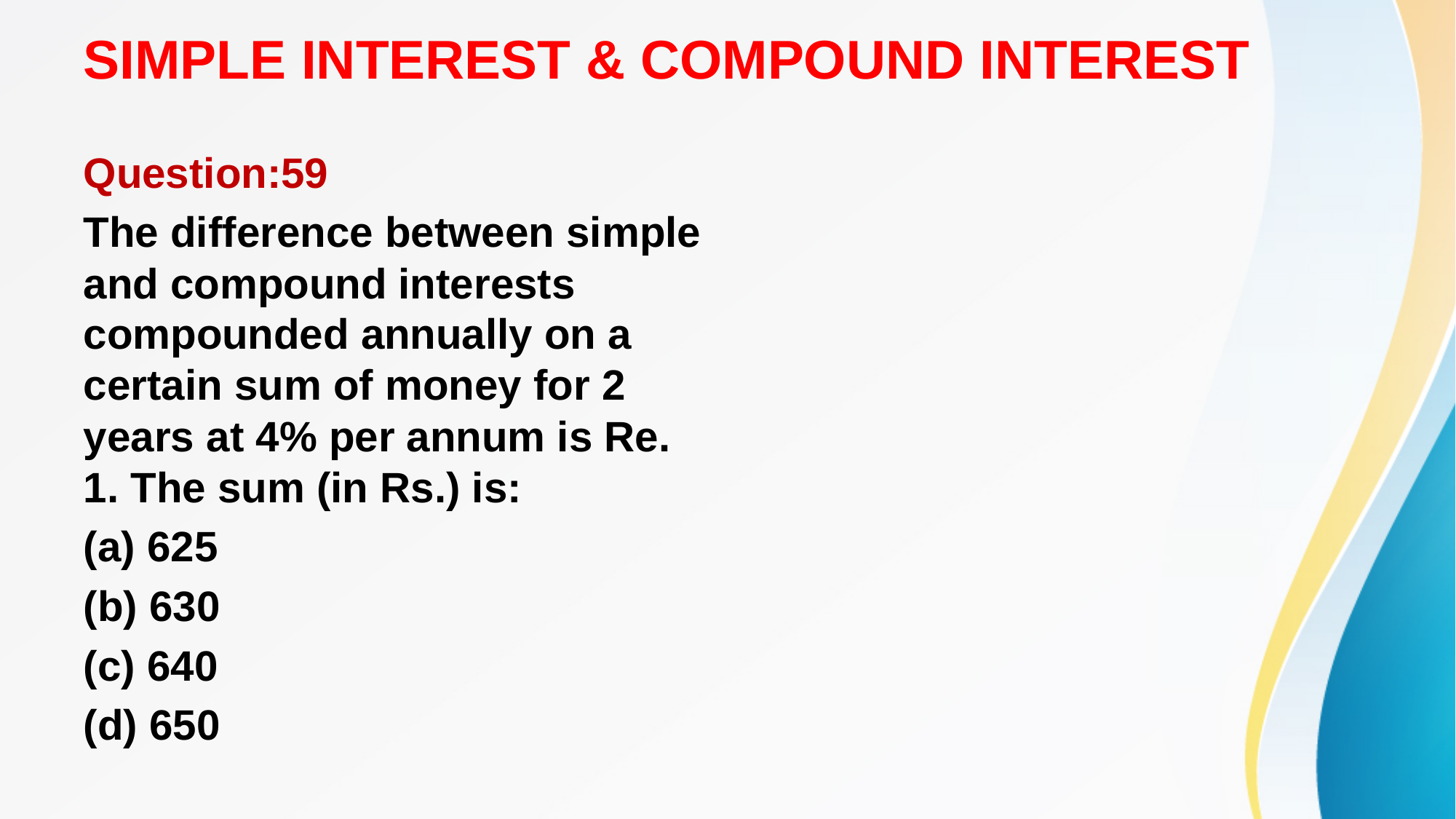

# SIMPLE INTEREST & COMPOUND INTEREST
Question:59
The difference between simple and compound interests compounded annually on a certain sum of money for 2 years at 4% per annum is Re. 1. The sum (in Rs.) is:
(a) 625
(b) 630
(c) 640
(d) 650